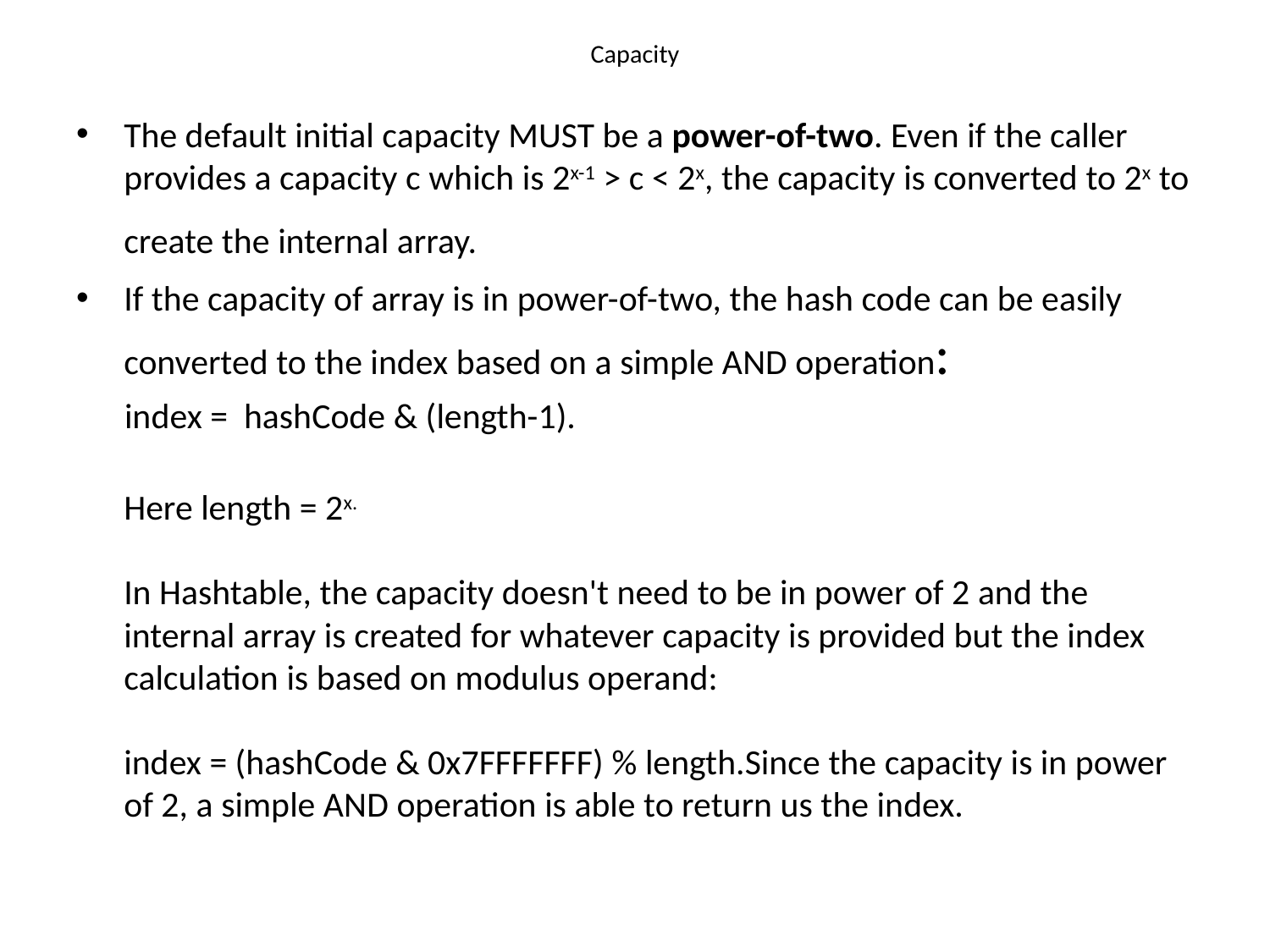

# Capacity
The default initial capacity MUST be a power-of-two. Even if the caller provides a capacity c which is 2x-1 > c < 2x, the capacity is converted to 2x to create the internal array.
If the capacity of array is in power-of-two, the hash code can be easily converted to the index based on a simple AND operation:
      index =  hashCode & (length-1).
Here length = 2x. 
In Hashtable, the capacity doesn't need to be in power of 2 and the internal array is created for whatever capacity is provided but the index calculation is based on modulus operand: 
index = (hashCode & 0x7FFFFFFF) % length.Since the capacity is in power of 2, a simple AND operation is able to return us the index.